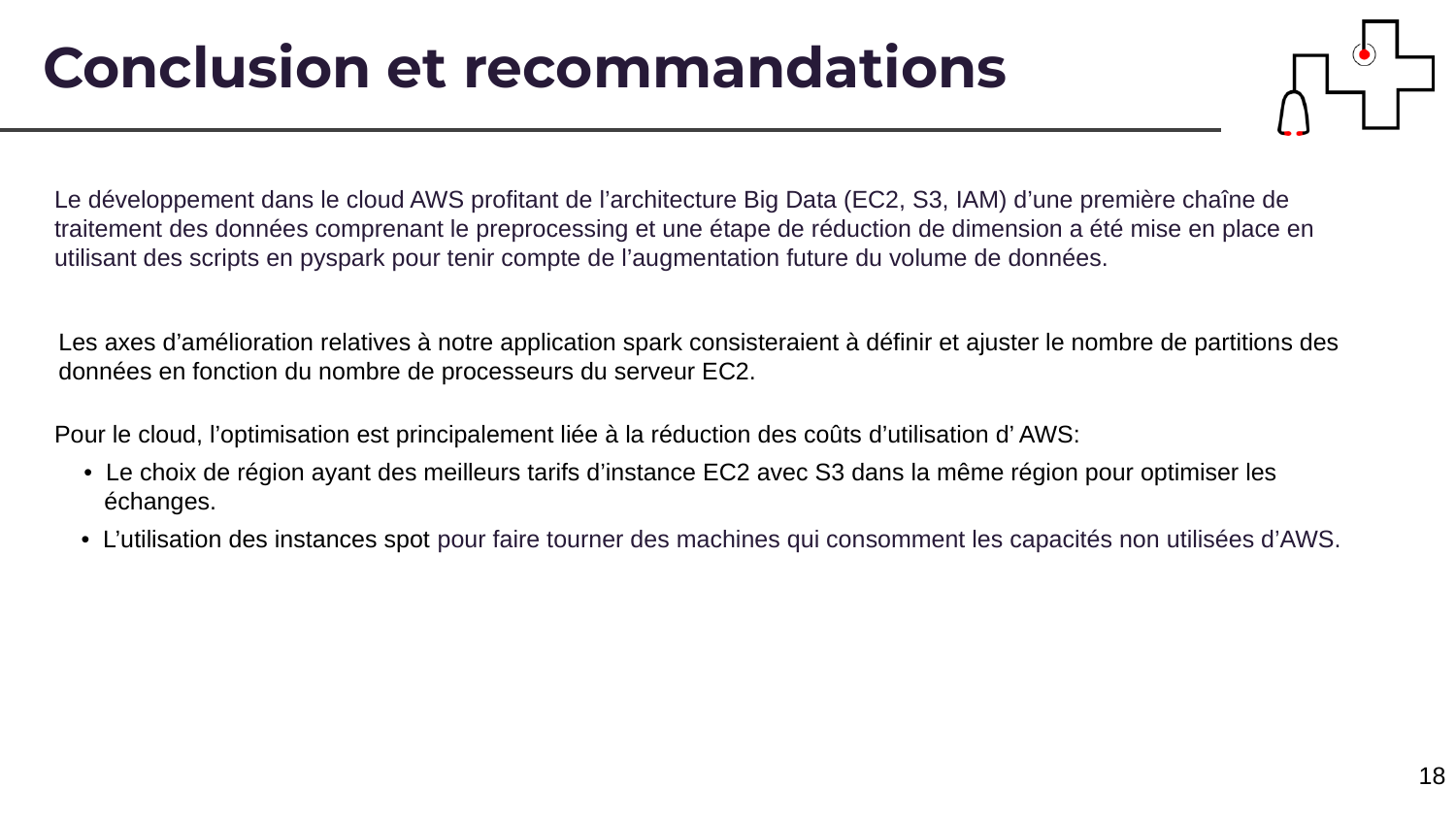

Conclusion et recommandations
Le développement dans le cloud AWS profitant de l’architecture Big Data (EC2, S3, IAM) d’une première chaîne de
traitement des données comprenant le preprocessing et une étape de réduction de dimension a été mise en place en
utilisant des scripts en pyspark pour tenir compte de l’augmentation future du volume de données.
Les axes d’amélioration relatives à notre application spark consisteraient à définir et ajuster le nombre de partitions des
données en fonction du nombre de processeurs du serveur EC2.
Pour le cloud, l’optimisation est principalement liée à la réduction des coûts d’utilisation d’ AWS:
•  Le choix de région ayant des meilleurs tarifs d’instance EC2 avec S3 dans la même région pour optimiser les
   échanges.
•  L’utilisation des instances spot pour faire tourner des machines qui consomment les capacités non utilisées d’AWS.
18